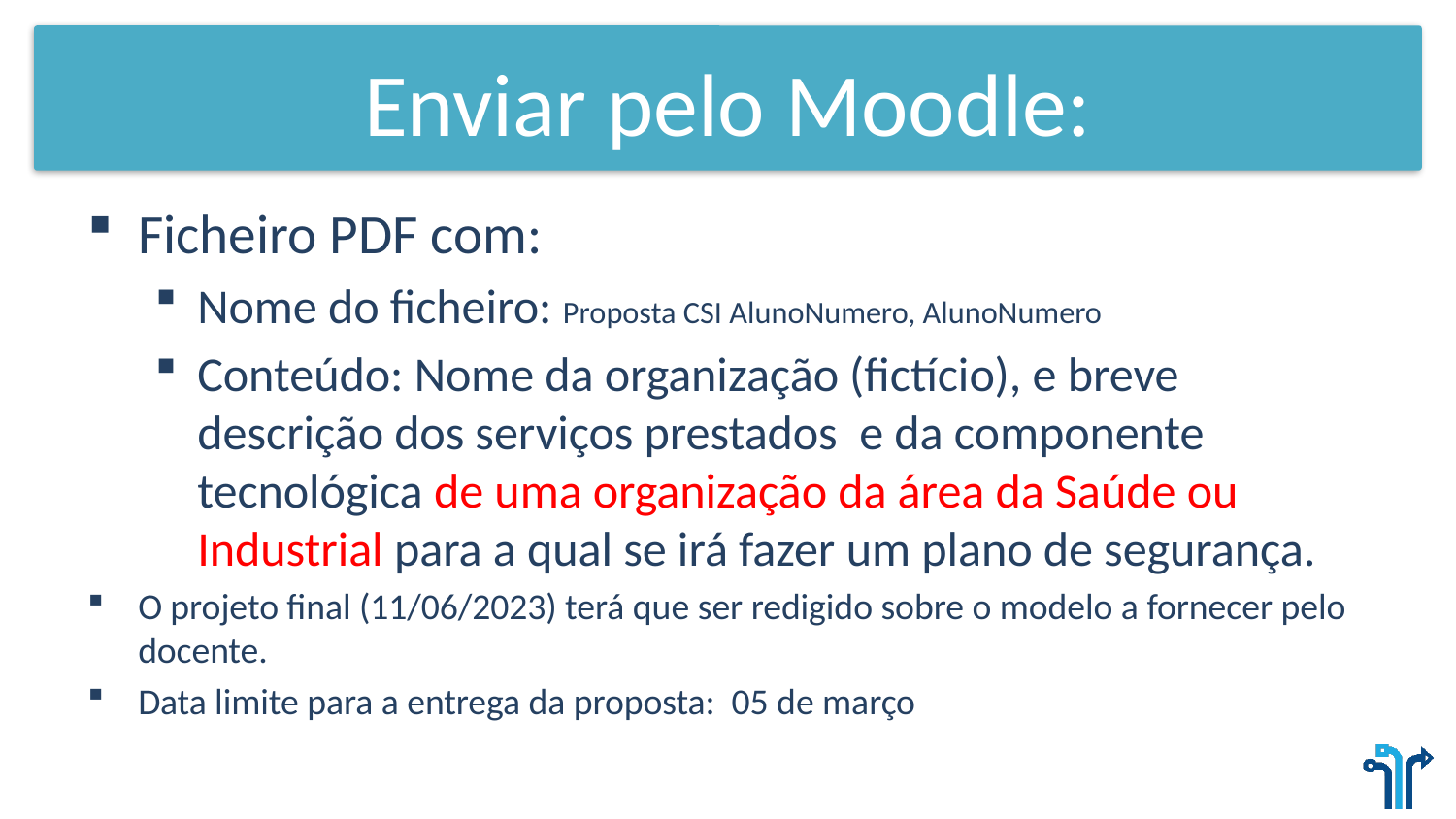

# Enviar pelo Moodle:
Ficheiro PDF com:
Nome do ficheiro: Proposta CSI AlunoNumero, AlunoNumero
Conteúdo: Nome da organização (fictício), e breve descrição dos serviços prestados  e da componente tecnológica de uma organização da área da Saúde ou Industrial para a qual se irá fazer um plano de segurança.
O projeto final (11/06/2023) terá que ser redigido sobre o modelo a fornecer pelo docente.
Data limite para a entrega da proposta:  05 de março